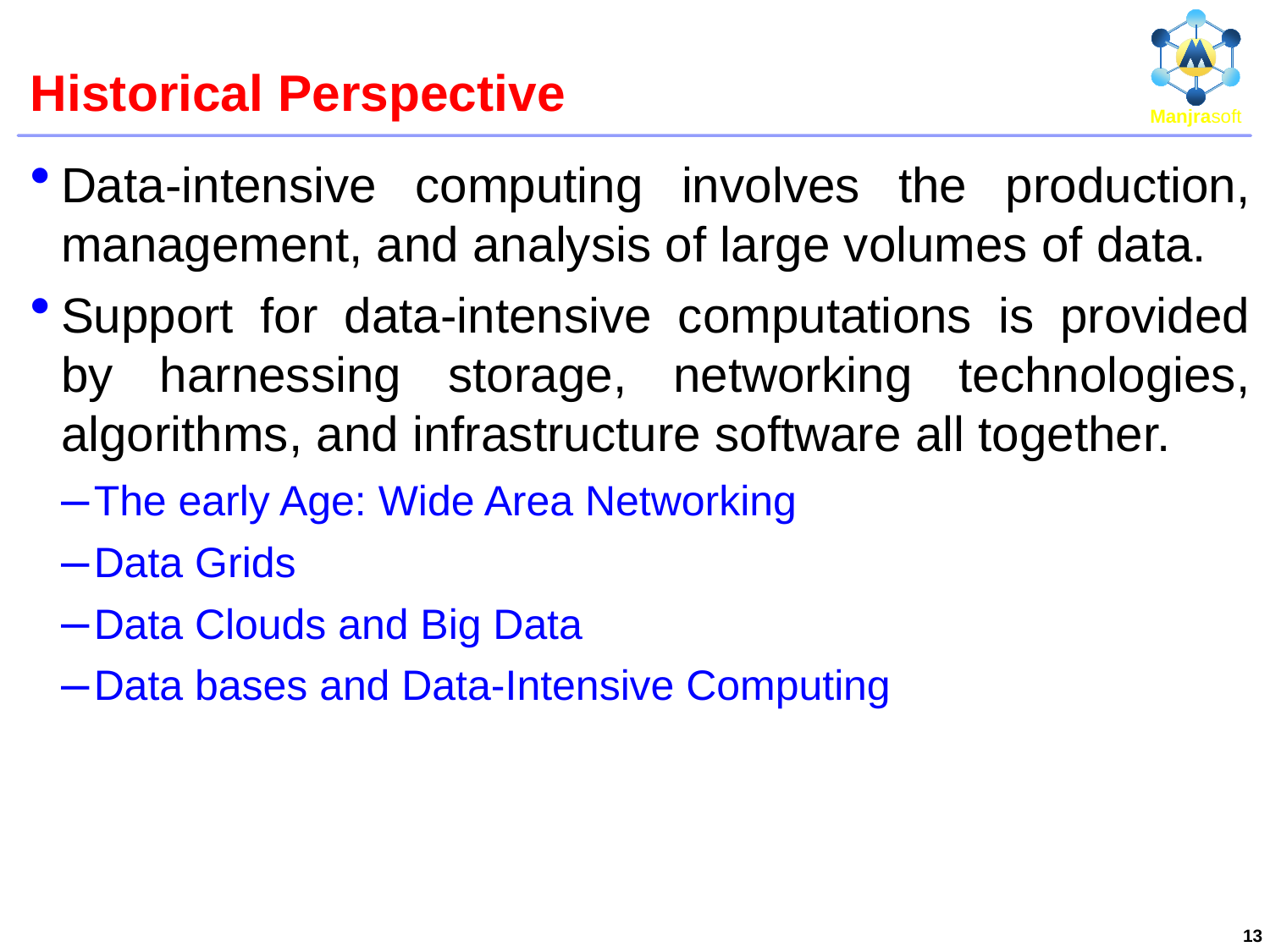

# Historical Perspective
Data-intensive computing involves the production, management, and analysis of large volumes of data.
Support for data-intensive computations is provided by harnessing storage, networking technologies, algorithms, and infrastructure software all together.
The early Age: Wide Area Networking
Data Grids
Data Clouds and Big Data
Data bases and Data-Intensive Computing
13